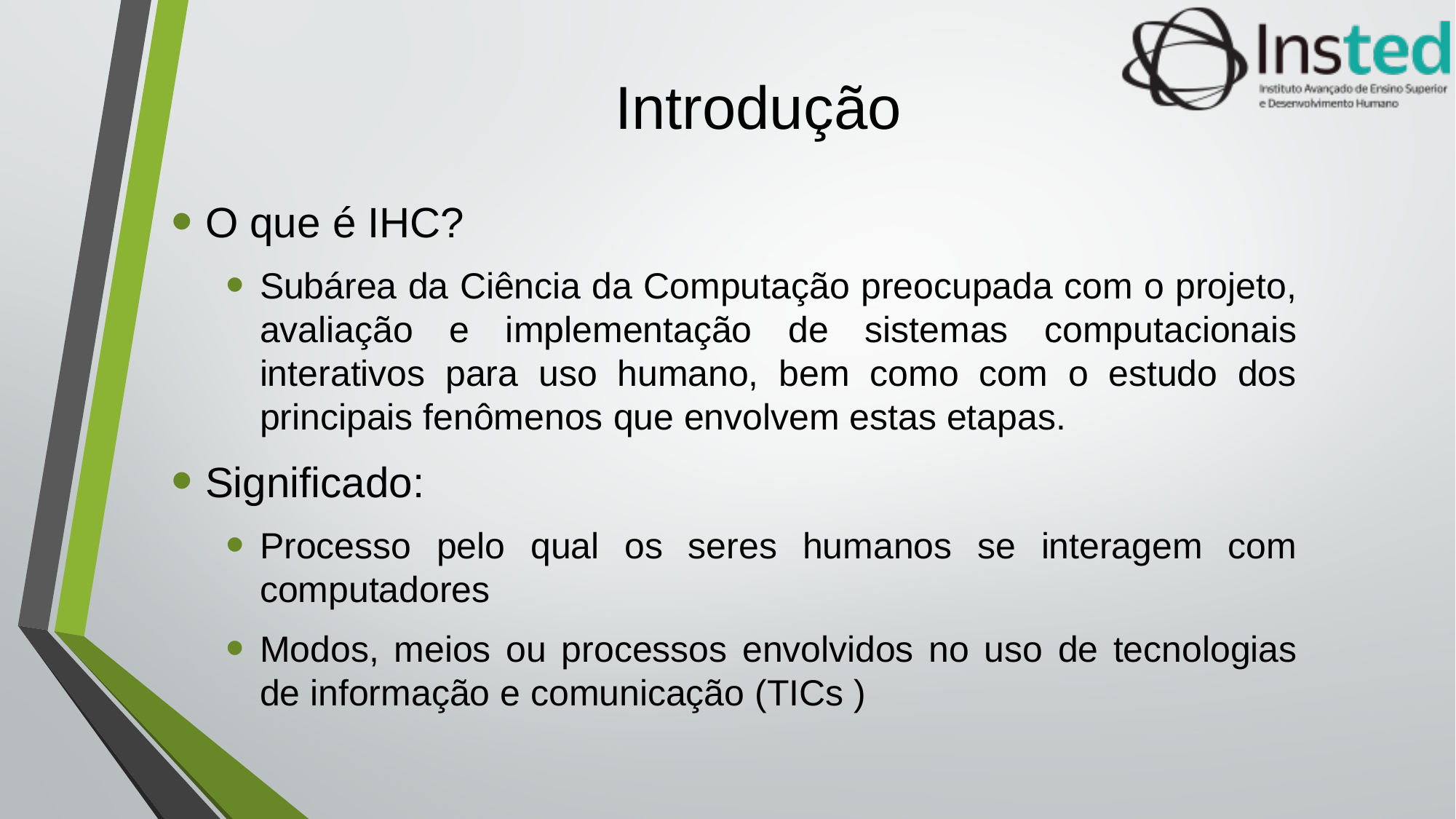

# Introdução
O que é IHC?
Subárea da Ciência da Computação preocupada com o projeto, avaliação e implementação de sistemas computacionais interativos para uso humano, bem como com o estudo dos principais fenômenos que envolvem estas etapas.
Significado:
Processo pelo qual os seres humanos se interagem com computadores
Modos, meios ou processos envolvidos no uso de tecnologias de informação e comunicação (TICs )